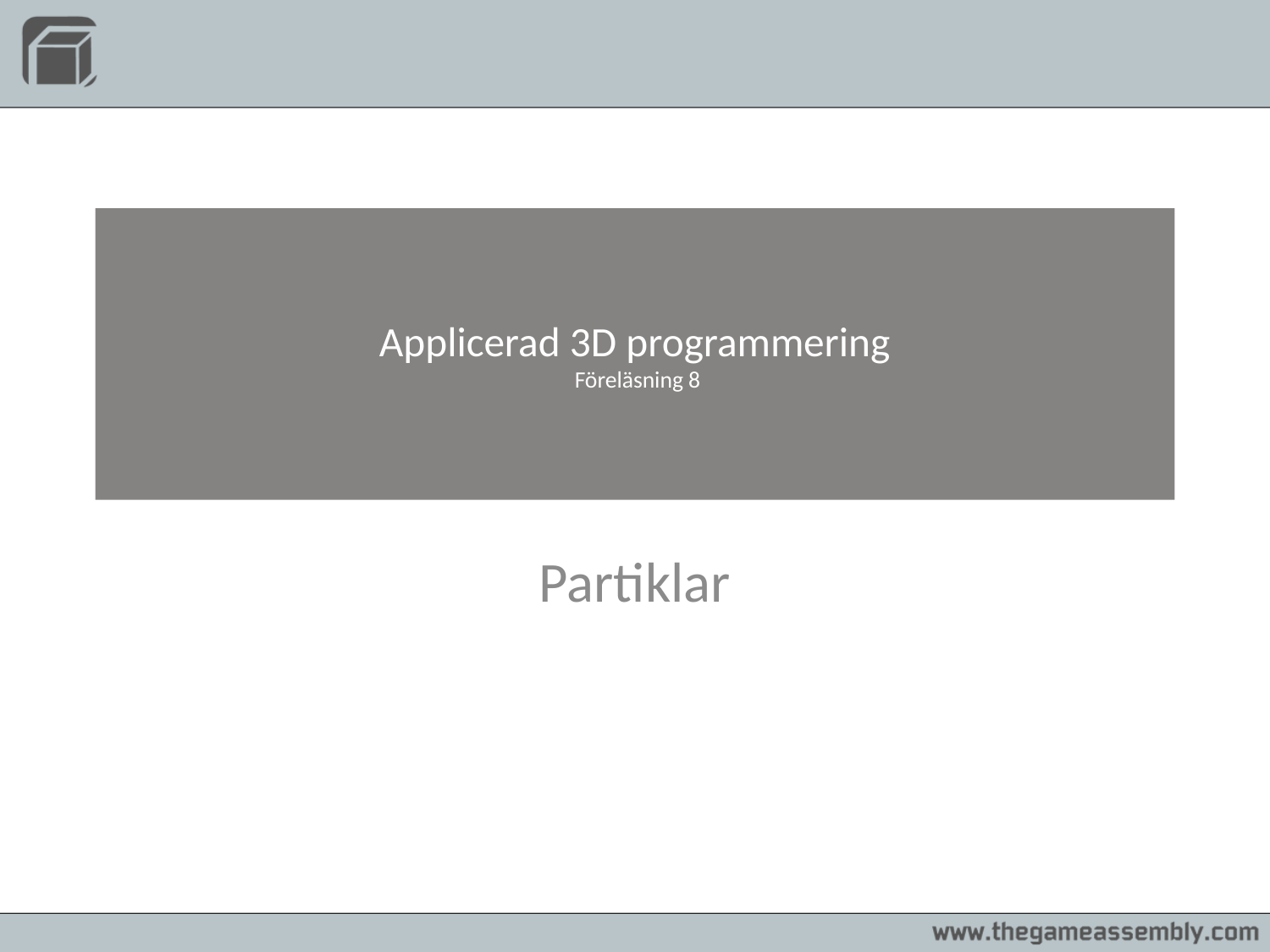

# Applicerad 3D programmering Föreläsning 8
Partiklar